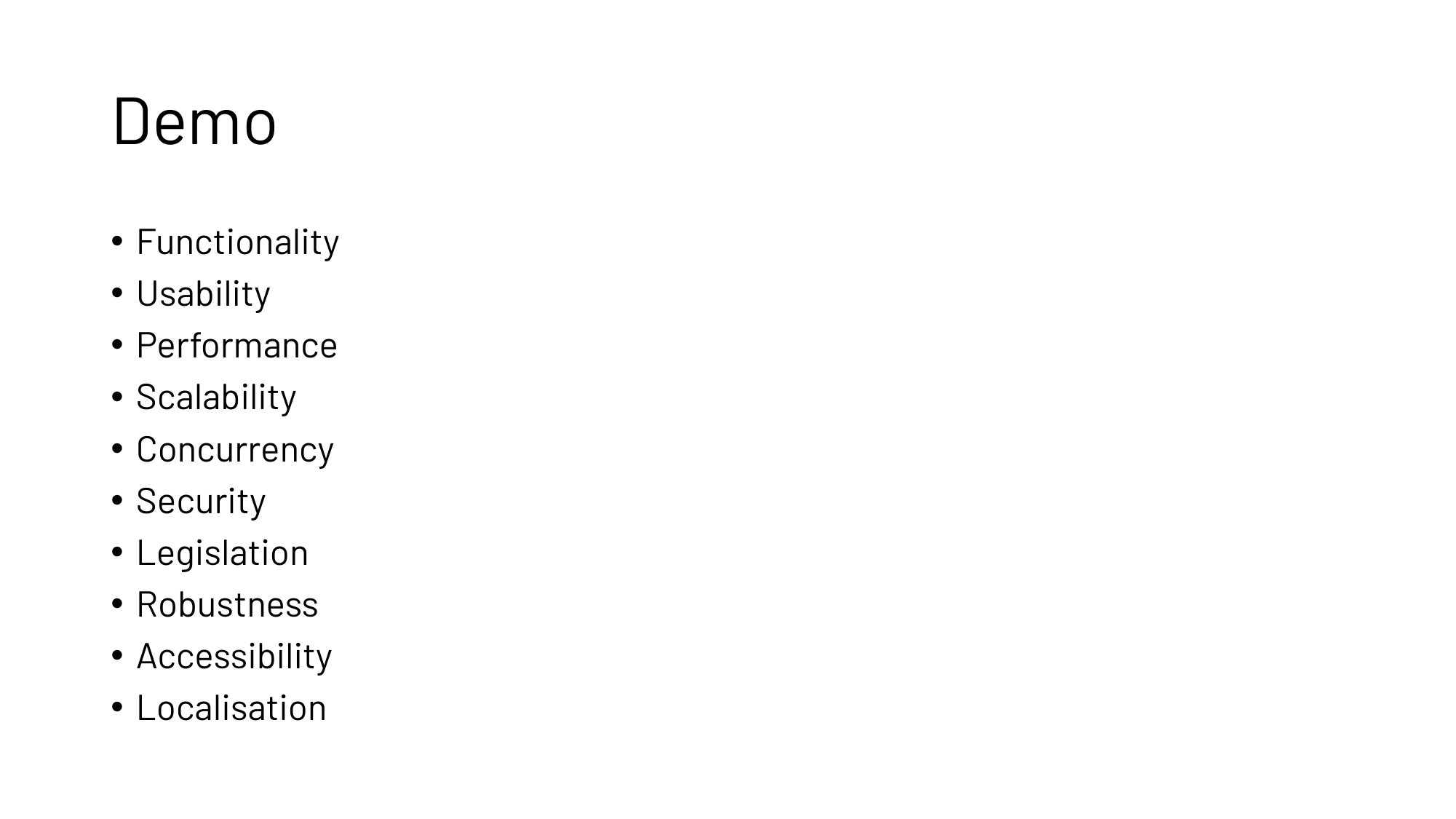

# Demo
Functionality
Usability
Performance
Scalability
Concurrency
Security
Legislation
Robustness
Accessibility
Localisation